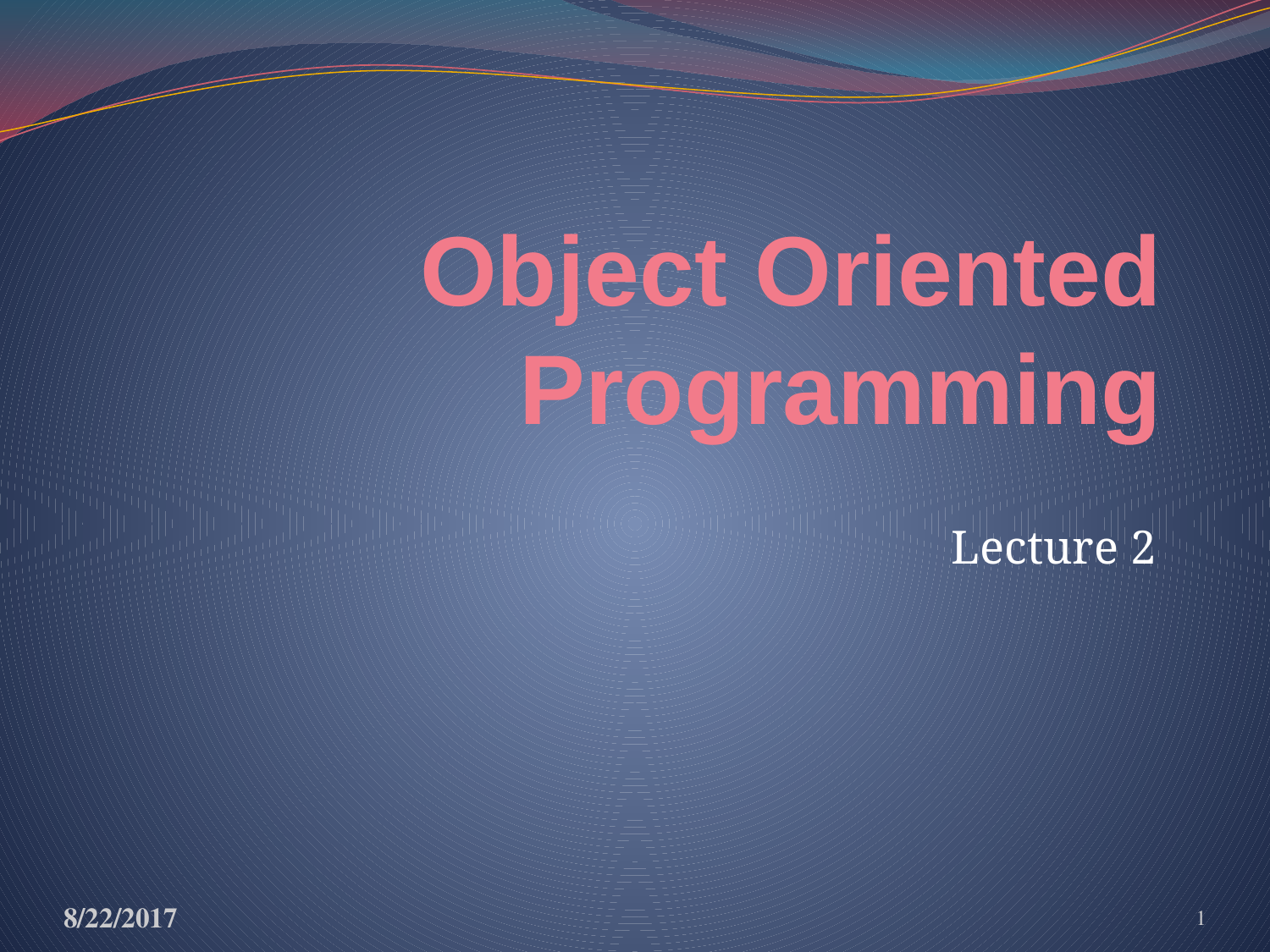

# Object Oriented Programming

Lecture 2

8/22/2017
1